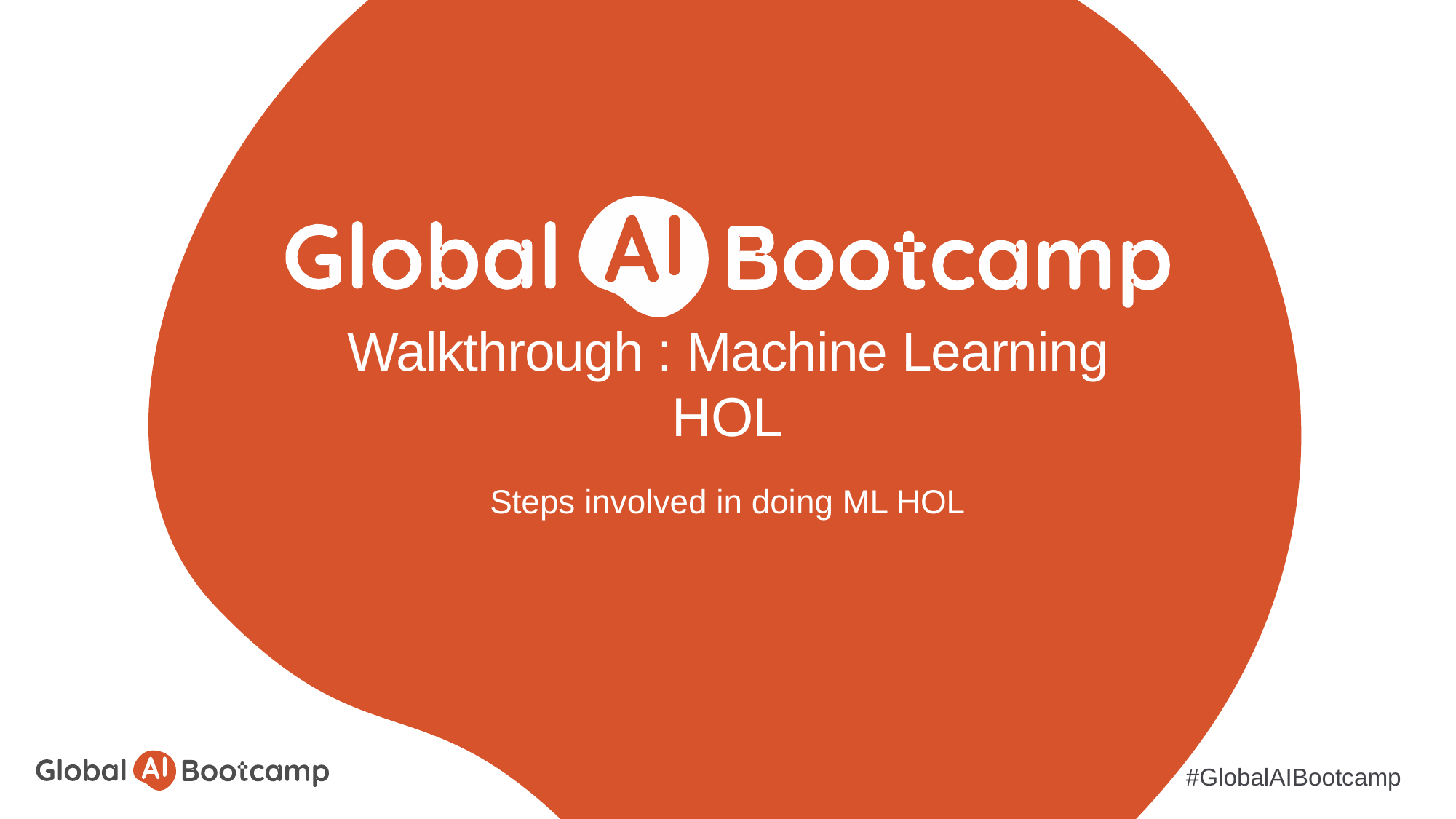

# Walkthrough : Machine Learning HOL
Steps involved in doing ML HOL